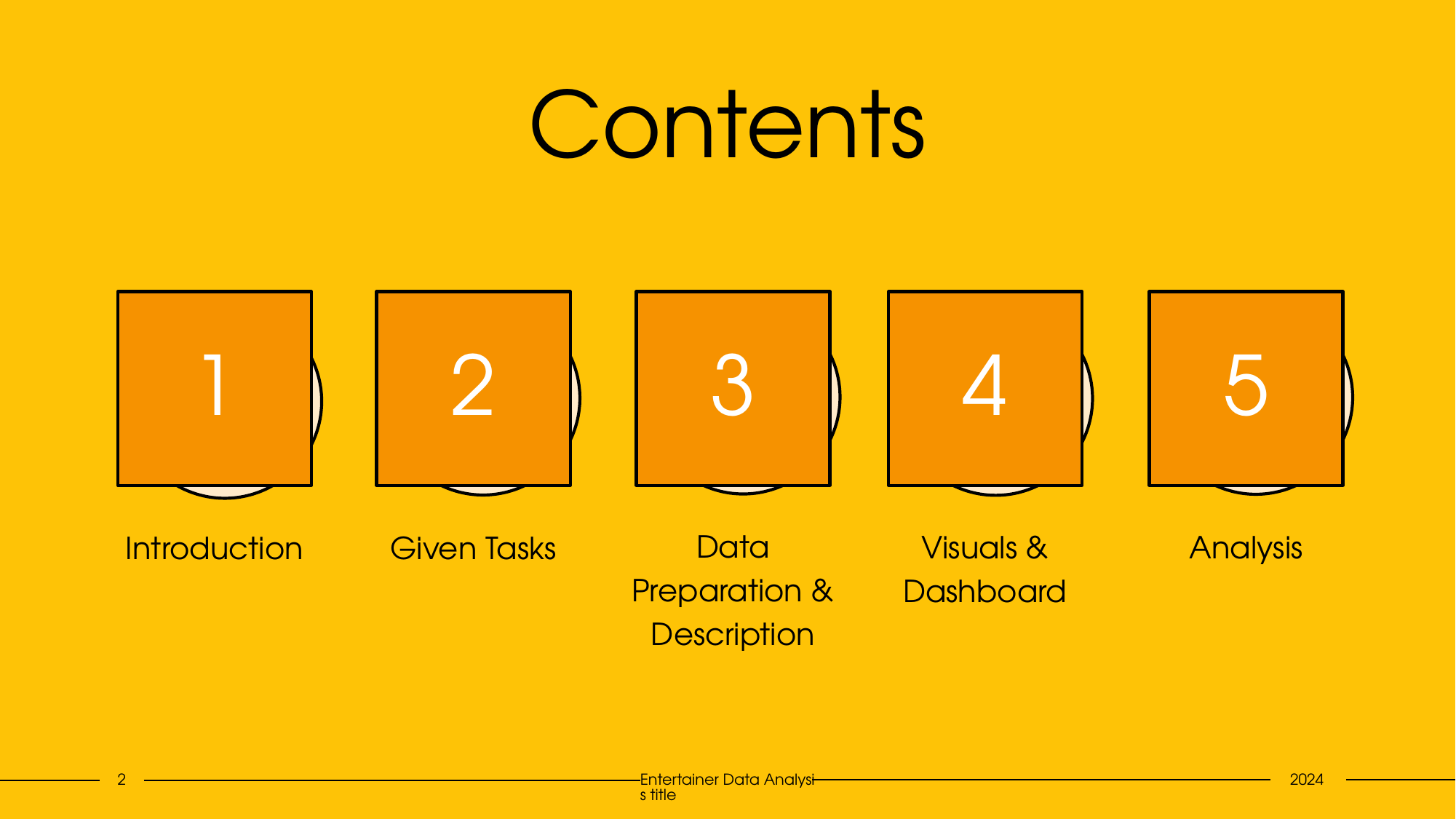

# Contents
1
2
3
4
5
Data Preparation & Description

Visuals & Dashboard

Analysis
Introduction

Given Tasks

2
Entertainer Data Analysis title
2024